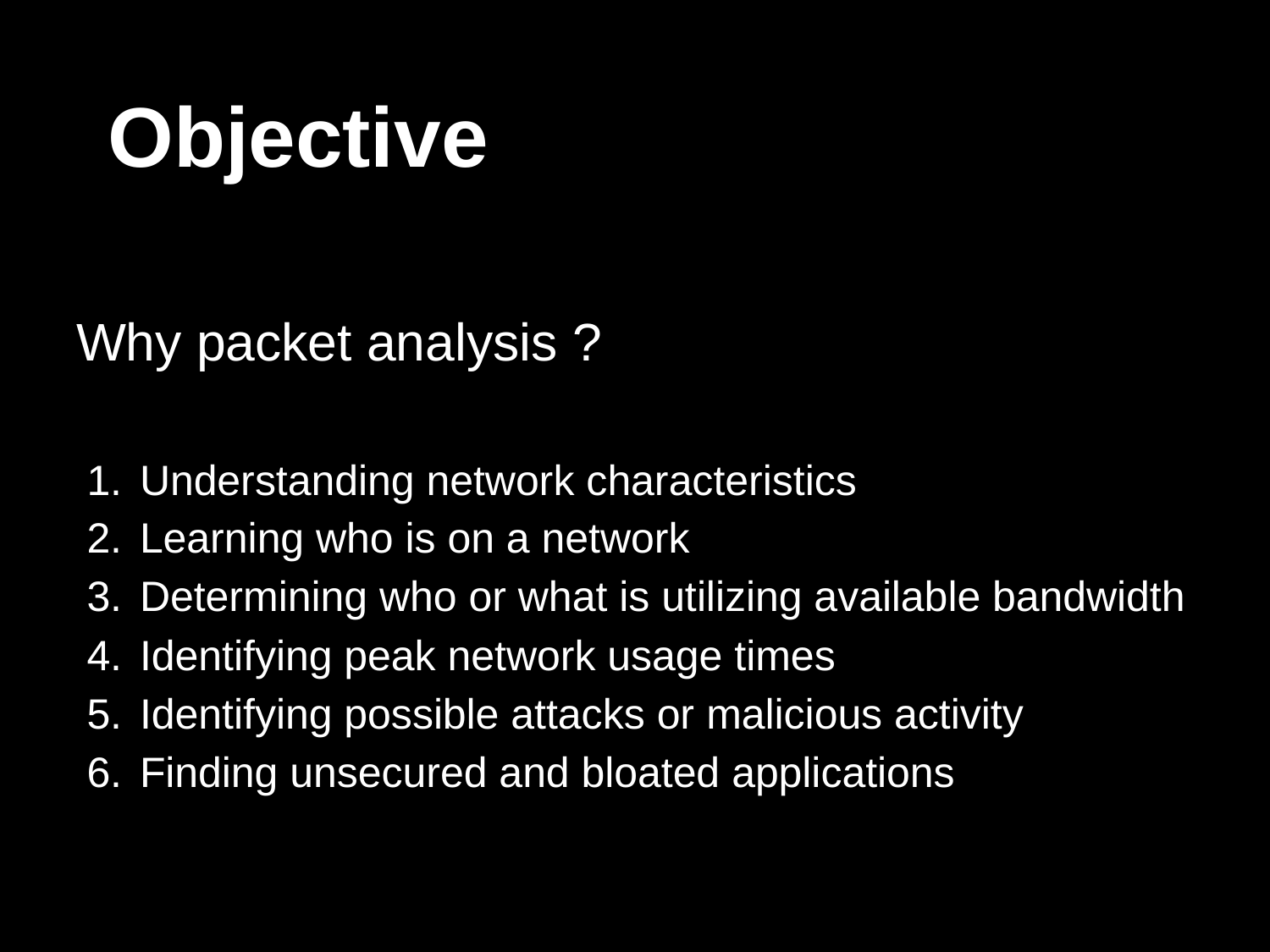

# Objective

Why packet analysis ?

Understanding network characteristics
Learning who is on a network
Determining who or what is utilizing available bandwidth
Identifying peak network usage times
Identifying possible attacks or malicious activity
Finding unsecured and bloated applications